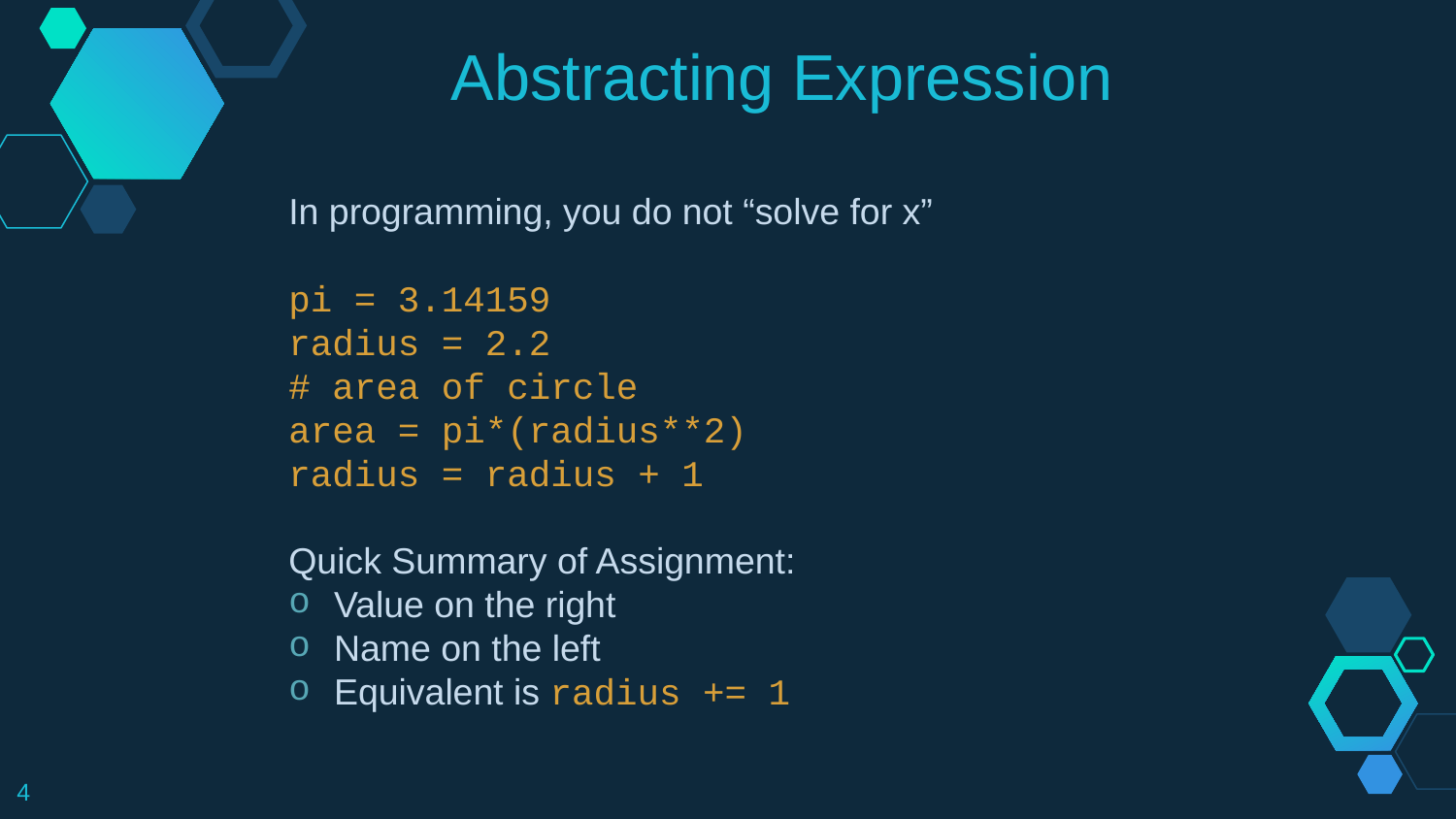

Abstracting Expression
In programming, you do not “solve for x”

pi = 3.14159
radius = 2.2
# area of circle
area = pi*(radius**2)
radius = radius + 1

Quick Summary of Assignment:
Value on the right
Name on the left
Equivalent is radius += 1

4